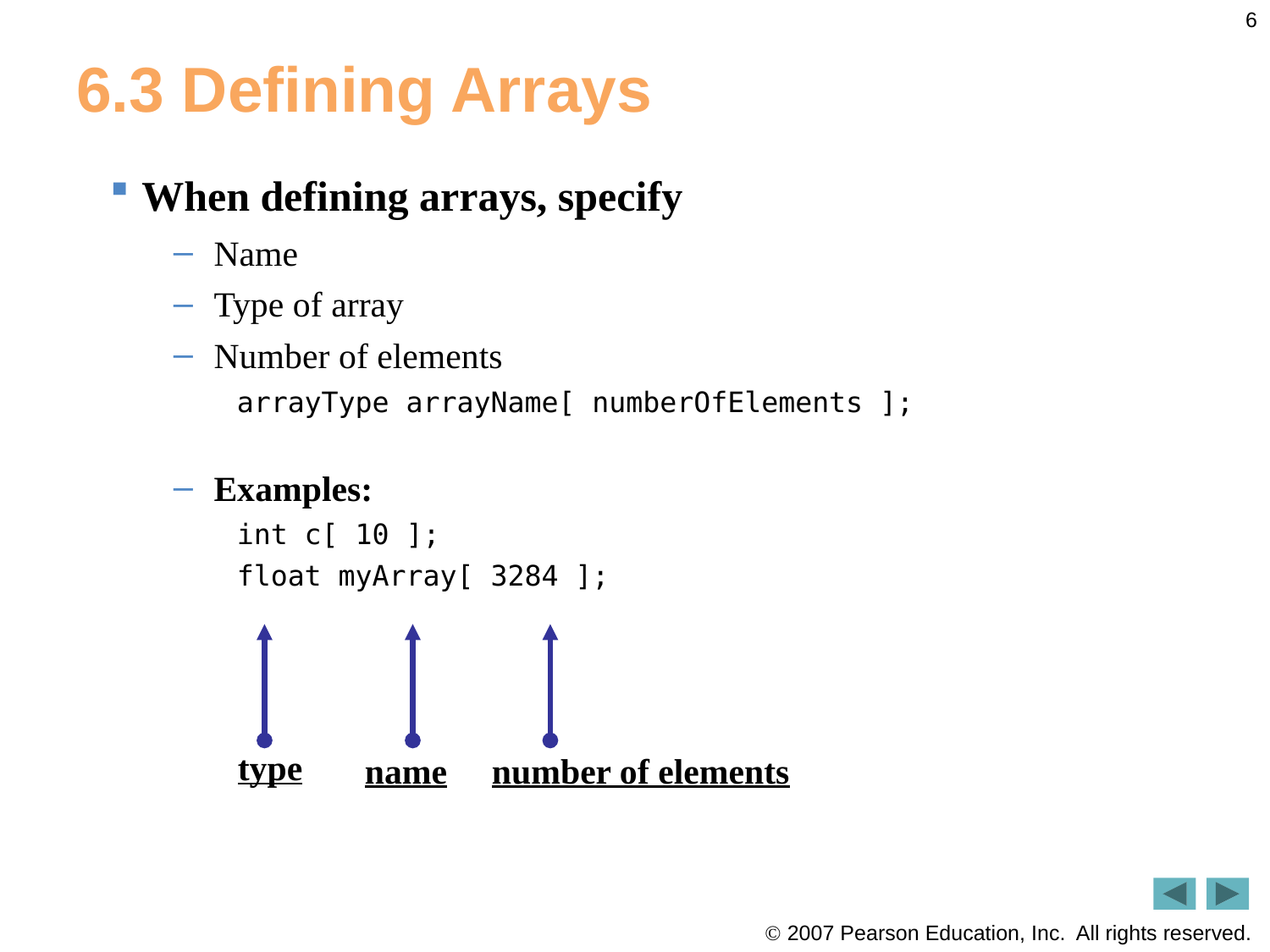

6
# 6.3 Defining Arrays
When defining arrays, specify
Name
Type of array
Number of elements
arrayType arrayName[ numberOfElements ];

Examples:
int c[ 10 ];
float myArray[ 3284 ];
type
name
number of elements